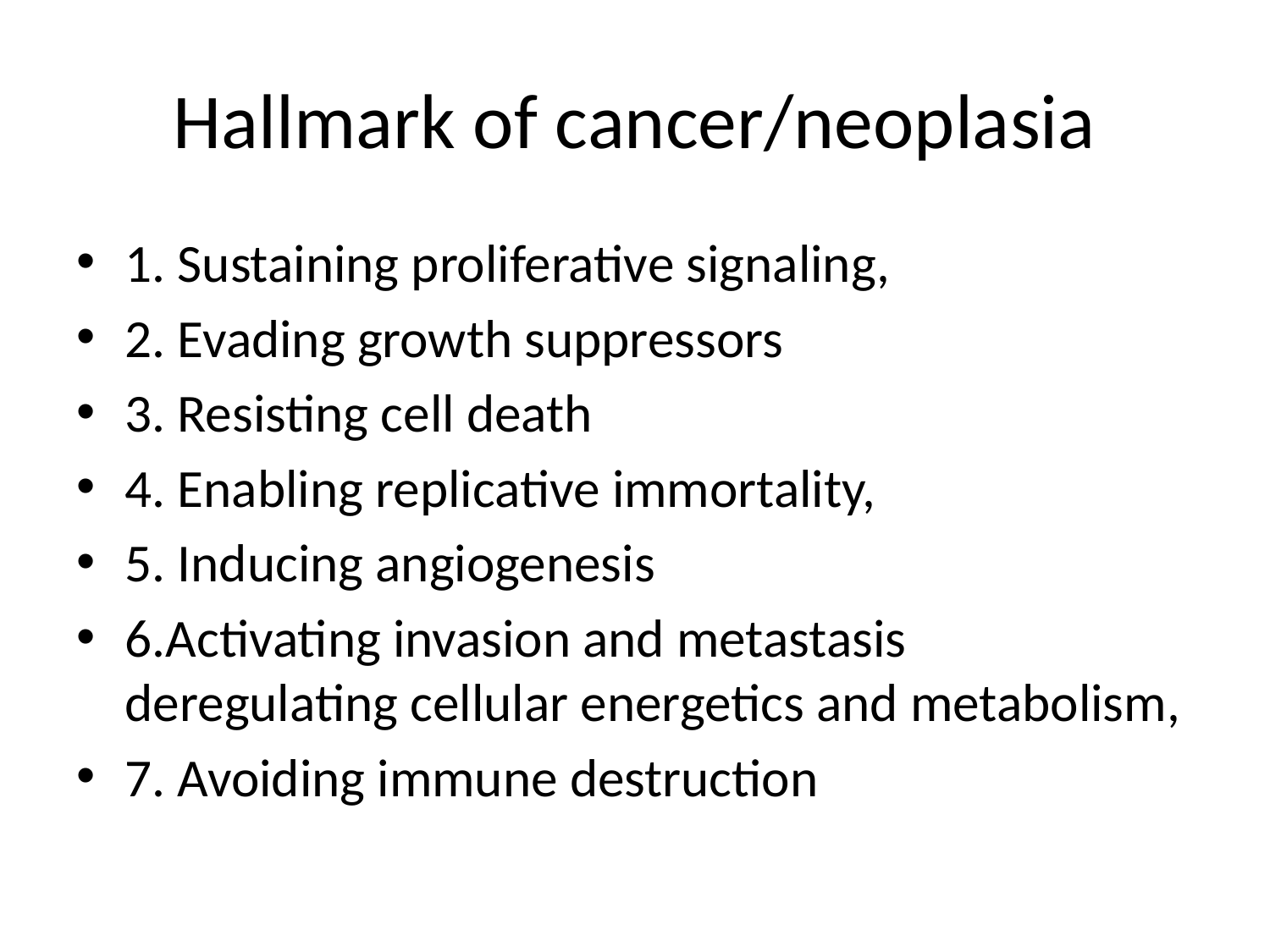

# Hallmark of cancer/neoplasia
1. Sustaining proliferative signaling,
2. Evading growth suppressors
3. Resisting cell death
4. Enabling replicative immortality,
5. Inducing angiogenesis
6.Activating invasion and metastasis  deregulating cellular energetics and metabolism,
7. Avoiding immune destruction